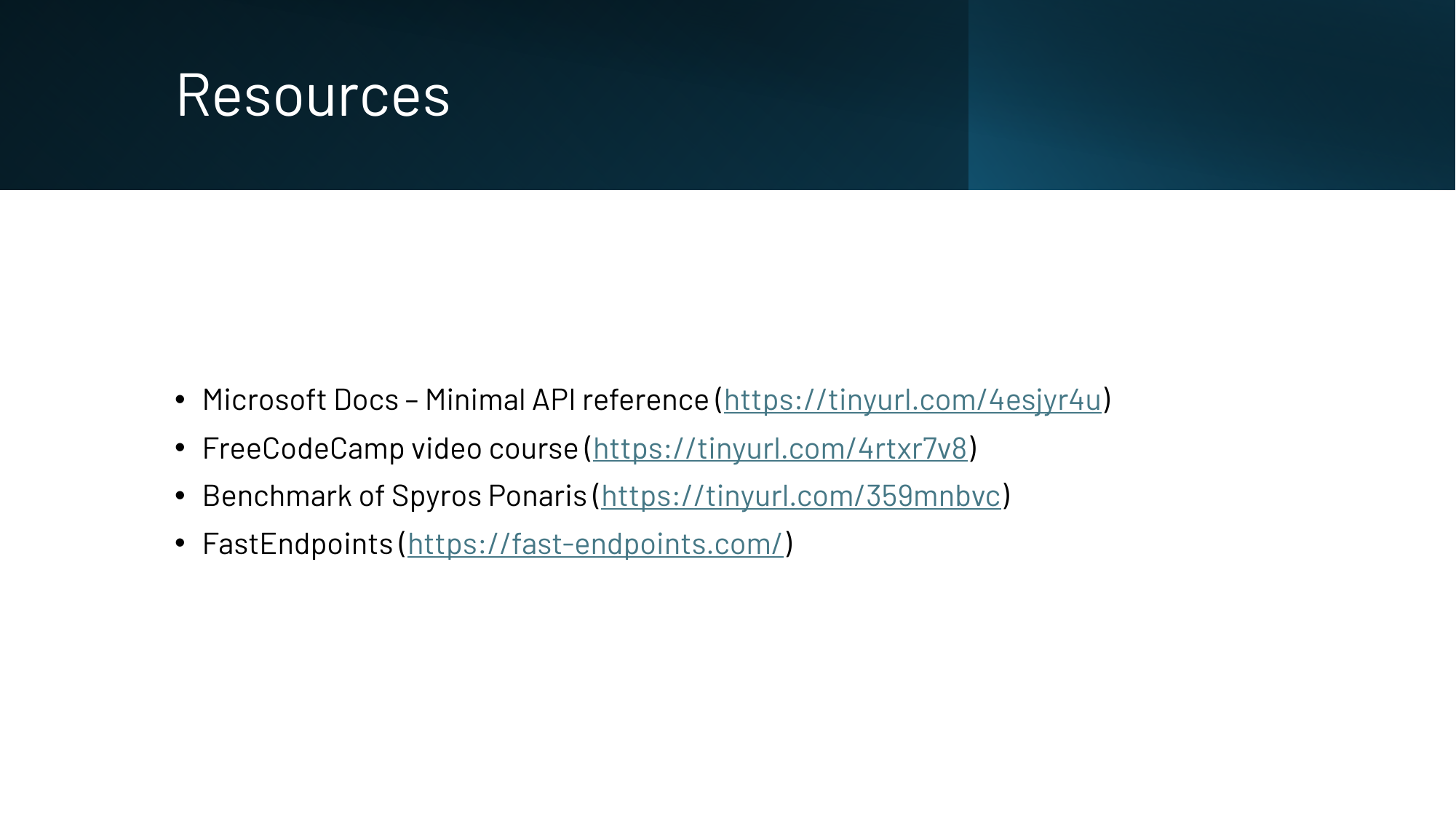

# Resources
Microsoft Docs – Minimal API reference (https://tinyurl.com/4esjyr4u)
FreeCodeCamp video course (https://tinyurl.com/4rtxr7v8)
Benchmark of Spyros Ponaris (https://tinyurl.com/359mnbvc)
FastEndpoints (https://fast-endpoints.com/)